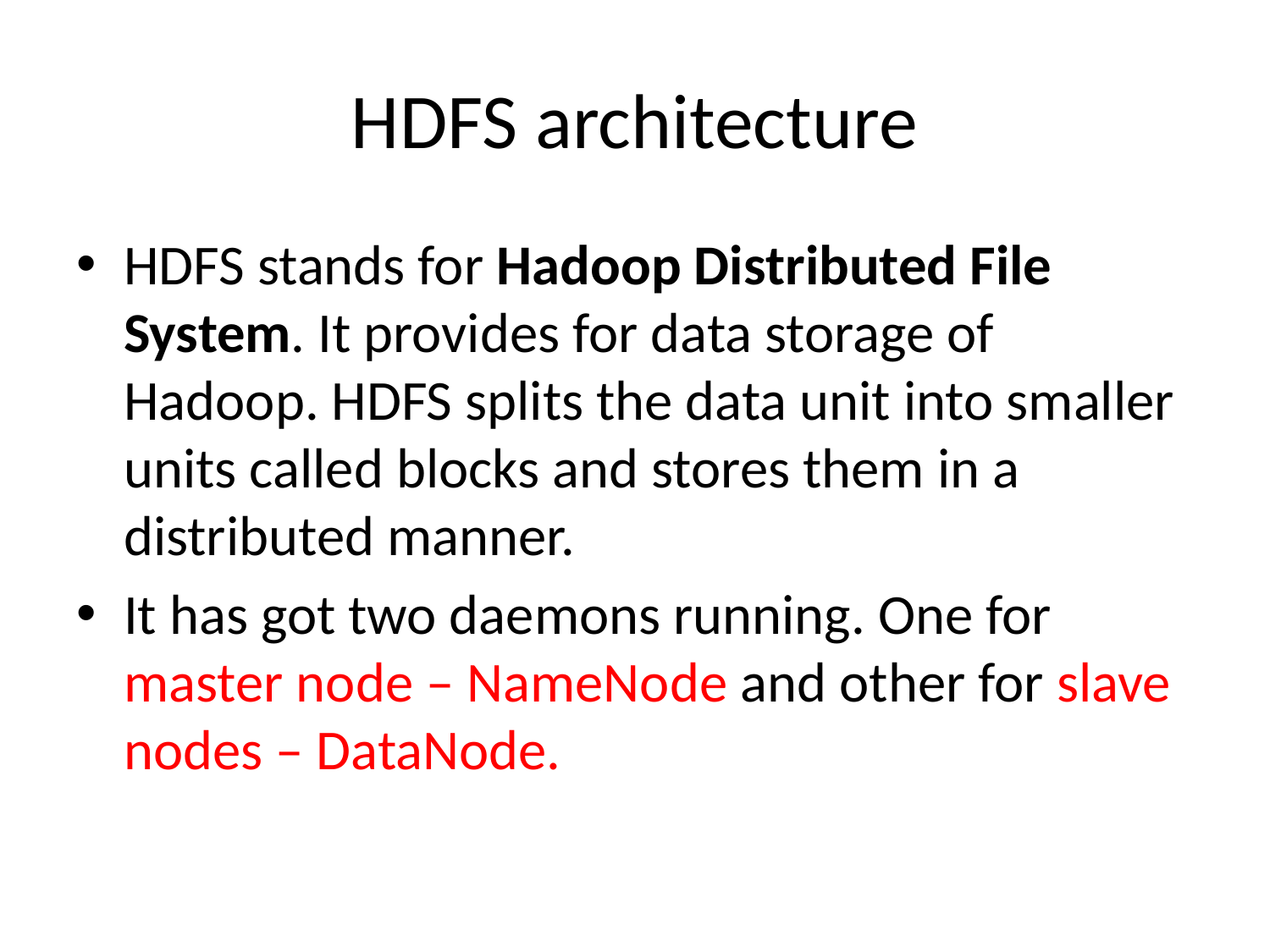

# HDFS architecture
HDFS stands for Hadoop Distributed File System. It provides for data storage of Hadoop. HDFS splits the data unit into smaller units called blocks and stores them in a distributed manner.
It has got two daemons running. One for master node – NameNode and other for slave nodes – DataNode.